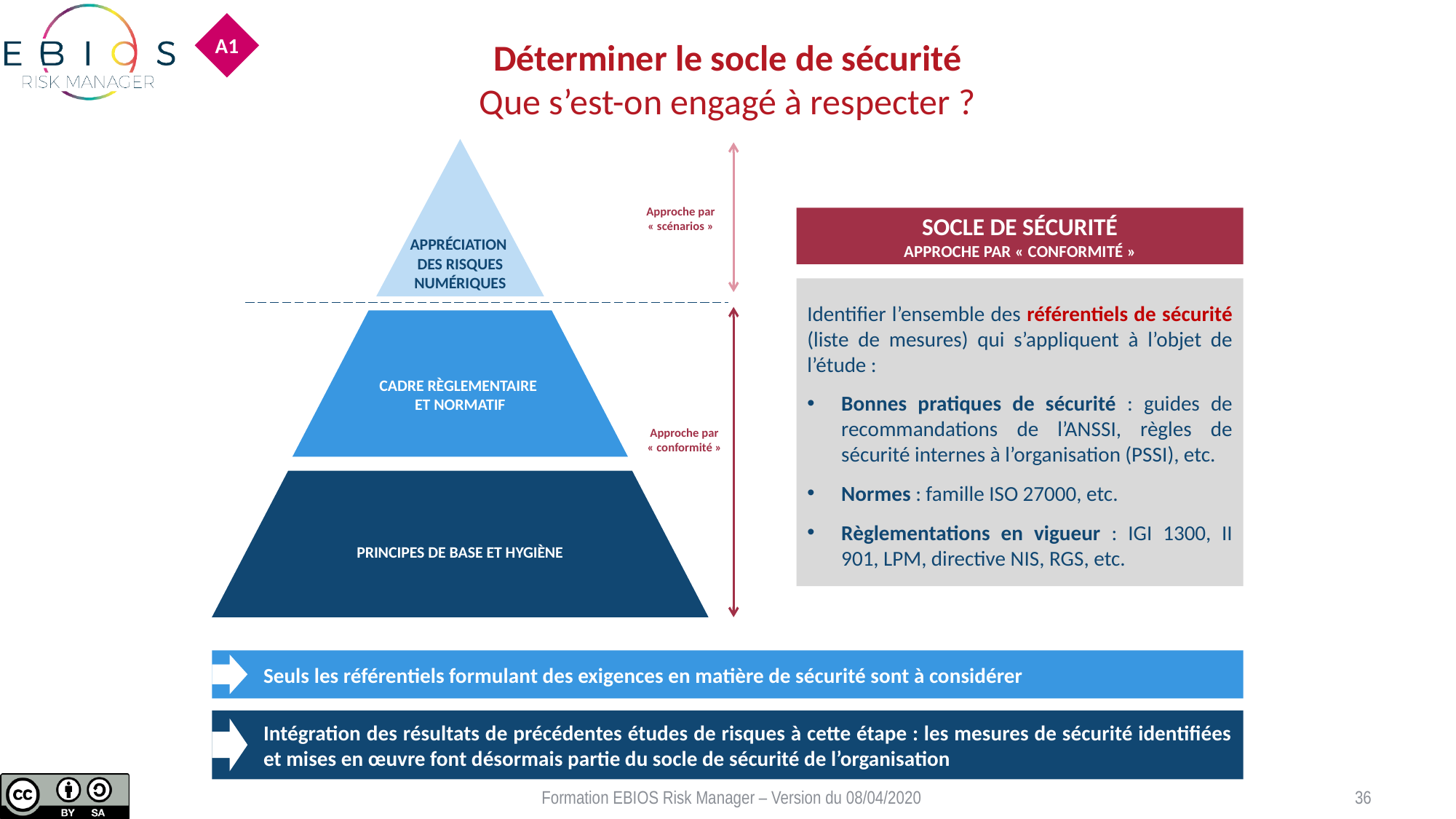

A1
Déterminer le socle de sécurité
Que s’est-on engagé à respecter ?

Approche par « scénarios »
Cadre règlementaire
et normatif
Approche par « conformité »
Principes de base et hygiène
Socle de sécurité
Approche par « conformité »
Appréciation
des risques numériques
Identifier l’ensemble des référentiels de sécurité (liste de mesures) qui s’appliquent à l’objet de l’étude :
Bonnes pratiques de sécurité : guides de recommandations de l’ANSSI, règles de sécurité internes à l’organisation (PSSI), etc.
Normes : famille ISO 27000, etc.
Règlementations en vigueur : IGI 1300, II 901, LPM, directive NIS, RGS, etc.
Seuls les référentiels formulant des exigences en matière de sécurité sont à considérer

Intégration des résultats de précédentes études de risques à cette étape : les mesures de sécurité identifiées et mises en œuvre font désormais partie du socle de sécurité de l’organisation

Formation EBIOS Risk Manager – Version du 08/04/2020
36